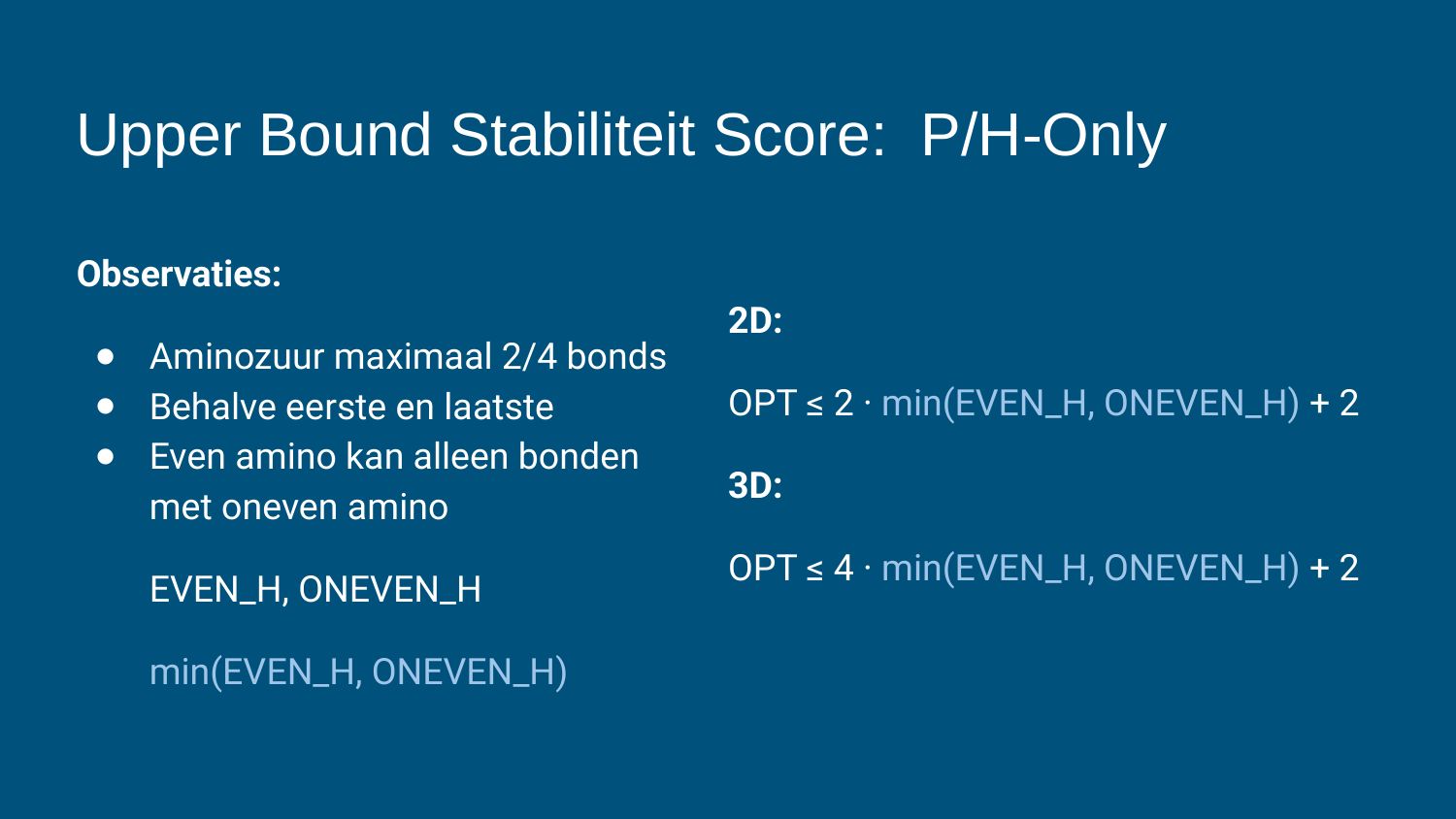

# Upper Bound Stabiliteit Score:  P/H-Only
Observaties:
Aminozuur maximaal 2/4 bonds
Behalve eerste en laatste
Even amino kan alleen bonden met oneven amino
EVEN_H, ONEVEN_H
min(EVEN_H, ONEVEN_H)

2D:
OPT ≤ 2 · min(EVEN_H, ONEVEN_H) + 2
3D:
OPT ≤ 4 · min(EVEN_H, ONEVEN_H) + 2